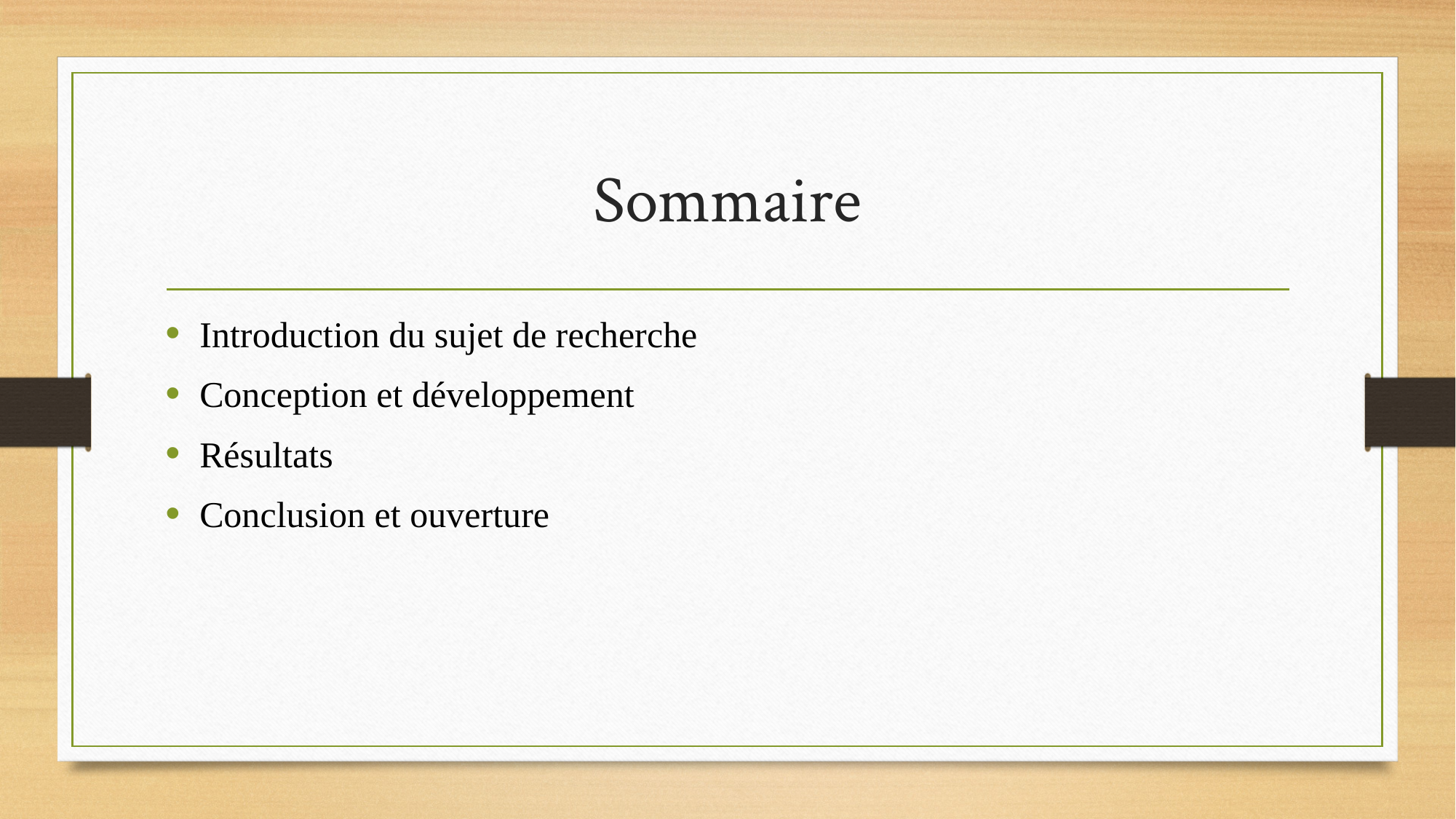

# Sommaire
Introduction du sujet de recherche
Conception et développement
Résultats
Conclusion et ouverture